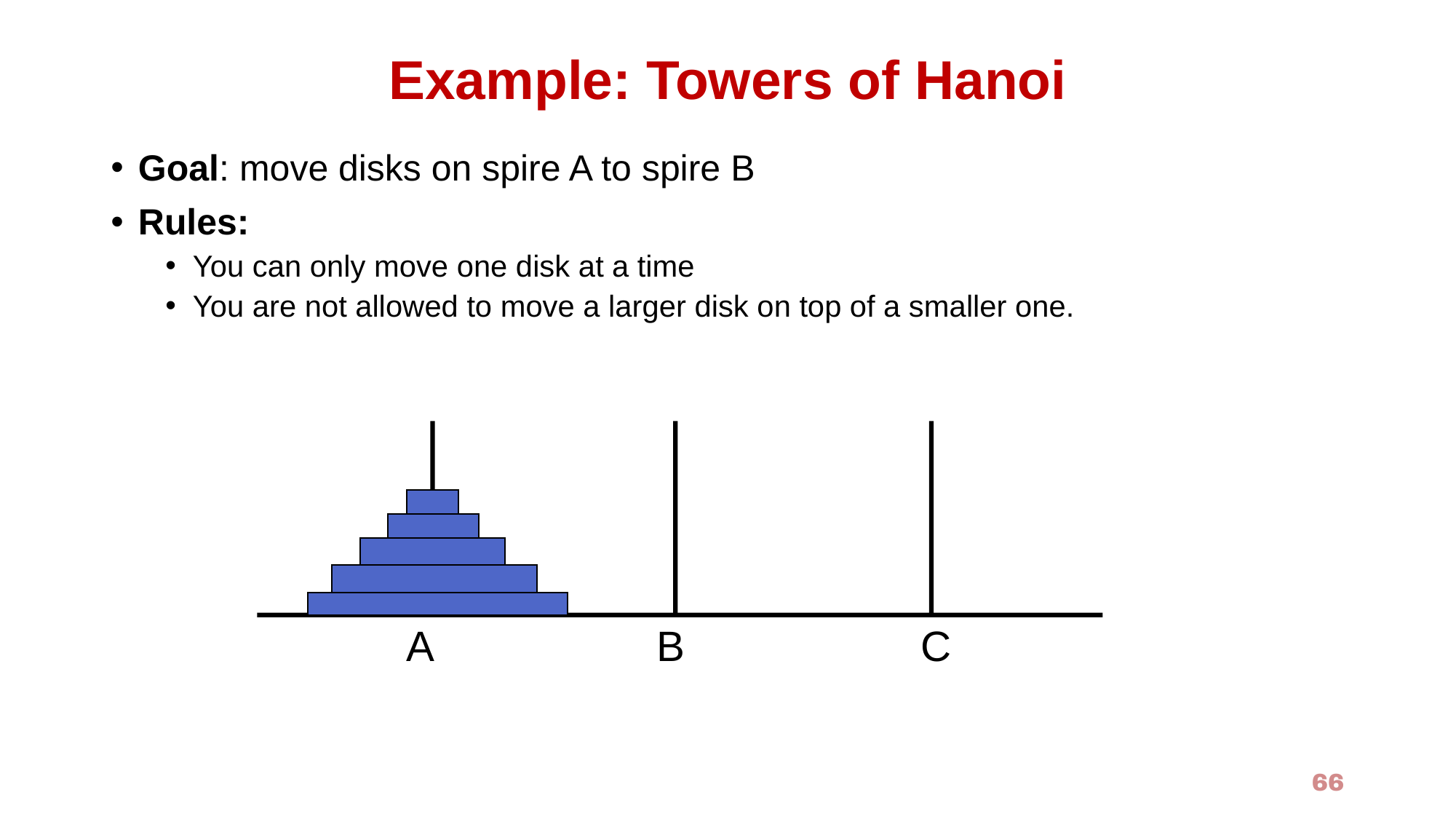

# Example: Towers of Hanoi
Goal: move disks on spire A to spire B
Rules:
You can only move one disk at a time
You are not allowed to move a larger disk on top of a smaller one.

   A                   B                    C
66